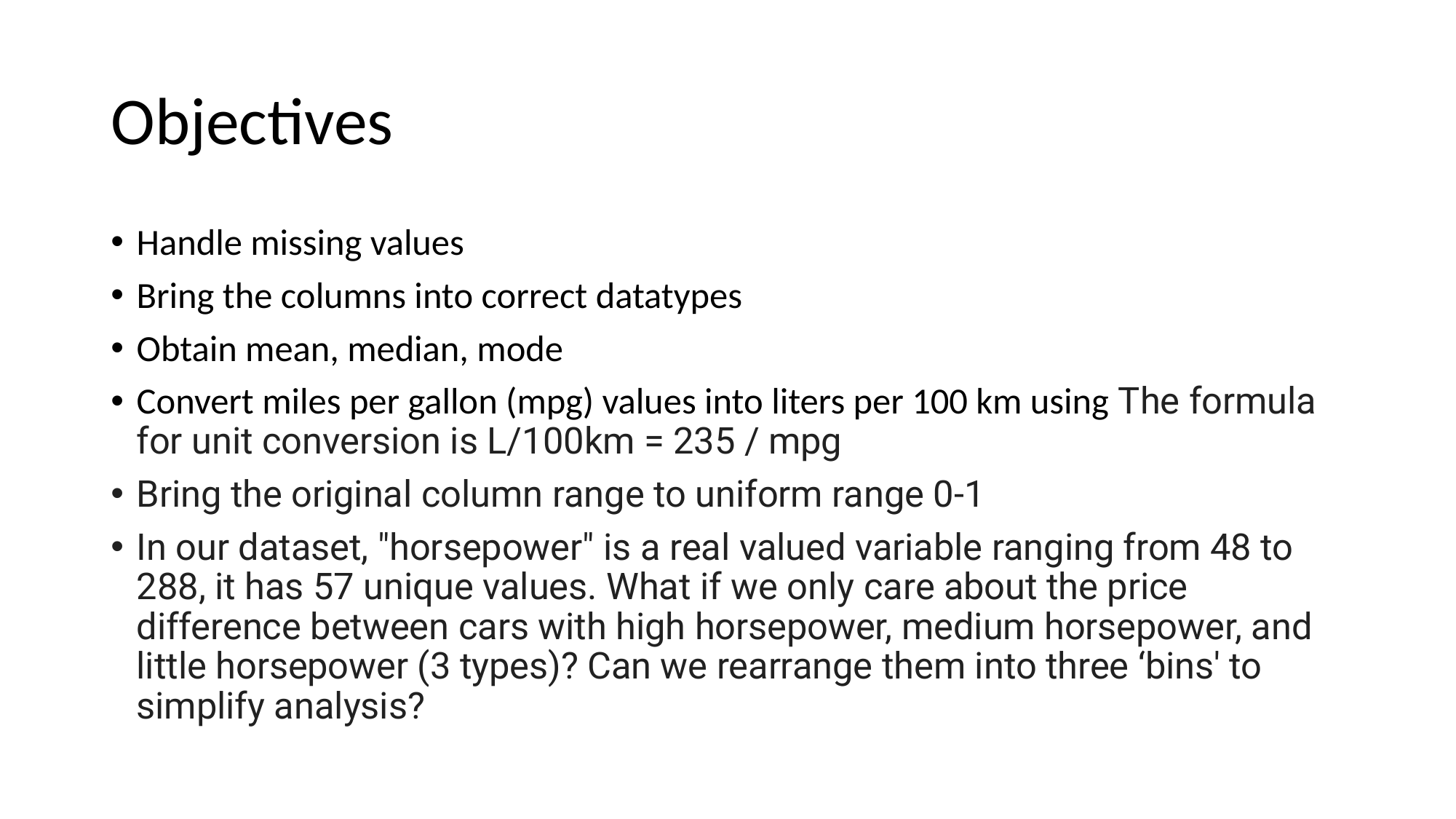

# Objectives
Handle missing values
Bring the columns into correct datatypes
Obtain mean, median, mode
Convert miles per gallon (mpg) values into liters per 100 km using The formula for unit conversion is L/100km = 235 / mpg
Bring the original column range to uniform range 0-1
In our dataset, "horsepower" is a real valued variable ranging from 48 to 288, it has 57 unique values. What if we only care about the price difference between cars with high horsepower, medium horsepower, and little horsepower (3 types)? Can we rearrange them into three ‘bins' to simplify analysis?